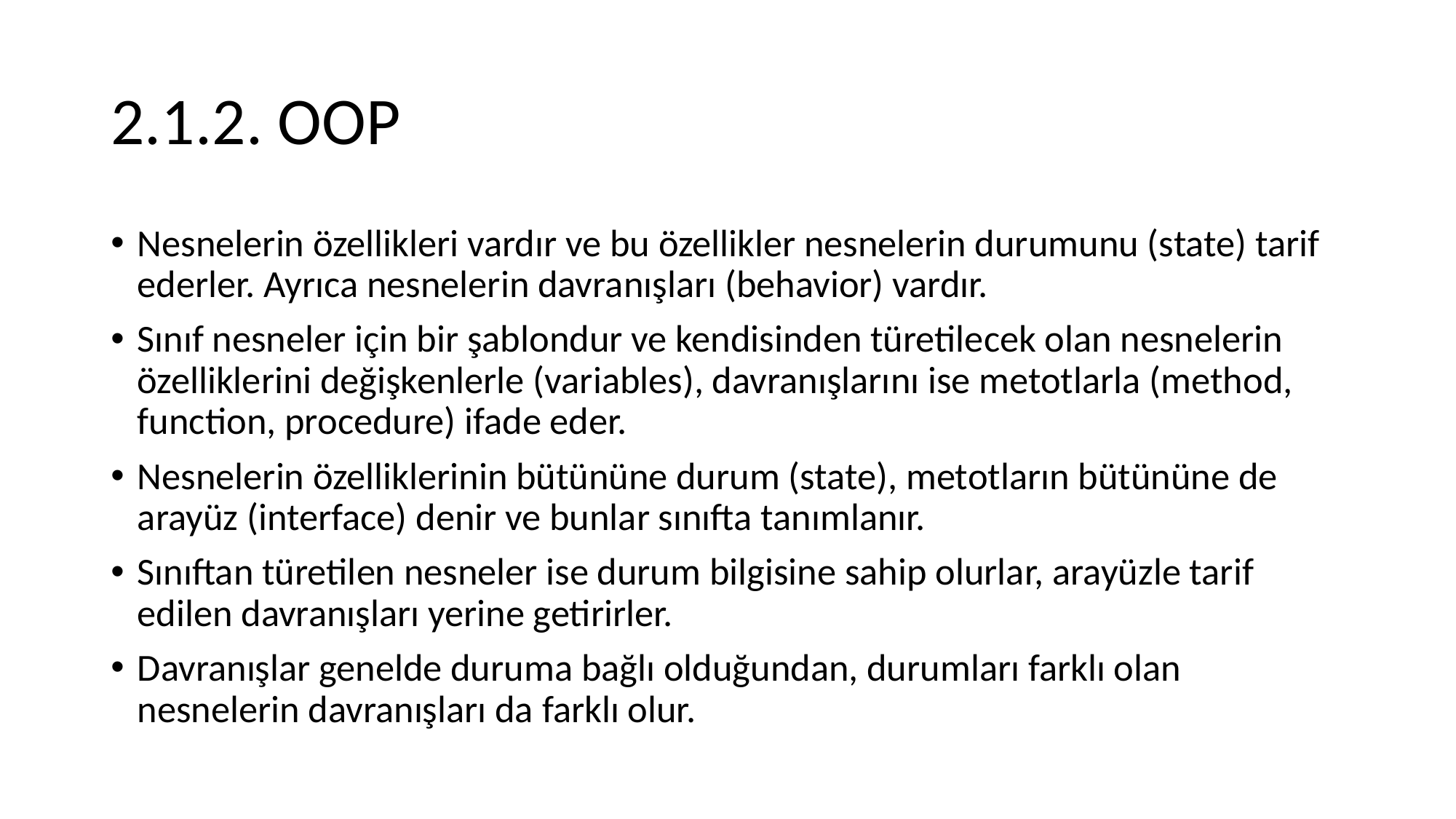

# 2.1.2. OOP
Nesnelerin özellikleri vardır ve bu özellikler nesnelerin durumunu (state) tarif ederler. Ayrıca nesnelerin davranışları (behavior) vardır.
Sınıf nesneler için bir şablondur ve kendisinden türetilecek olan nesnelerin özelliklerini değişkenlerle (variables), davranışlarını ise metotlarla (method, function, procedure) ifade eder.
Nesnelerin özelliklerinin bütününe durum (state), metotların bütününe de arayüz (interface) denir ve bunlar sınıfta tanımlanır.
Sınıftan türetilen nesneler ise durum bilgisine sahip olurlar, arayüzle tarif edilen davranışları yerine getirirler.
Davranışlar genelde duruma bağlı olduğundan, durumları farklı olan nesnelerin davranışları da farklı olur.